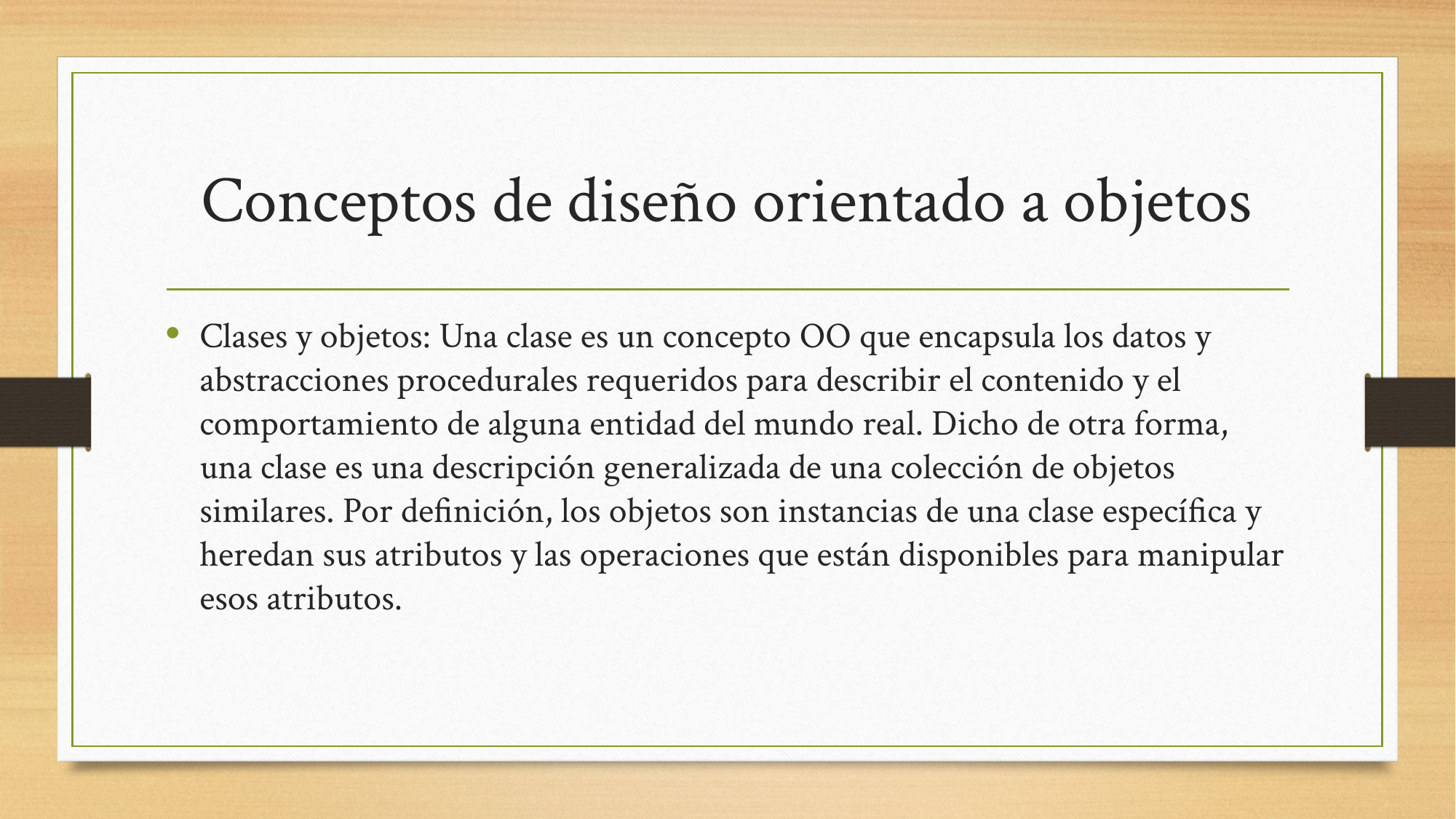

# Conceptos de diseño orientado a objetos
Clases y objetos: Una clase es un concepto OO que encapsula los datos y abstracciones procedurales requeridos para describir el contenido y el comportamiento de alguna entidad del mundo real. Dicho de otra forma, una clase es una descripción generalizada de una colección de objetos similares. Por definición, los objetos son instancias de una clase específica y heredan sus atributos y las operaciones que están disponibles para manipular esos atributos.